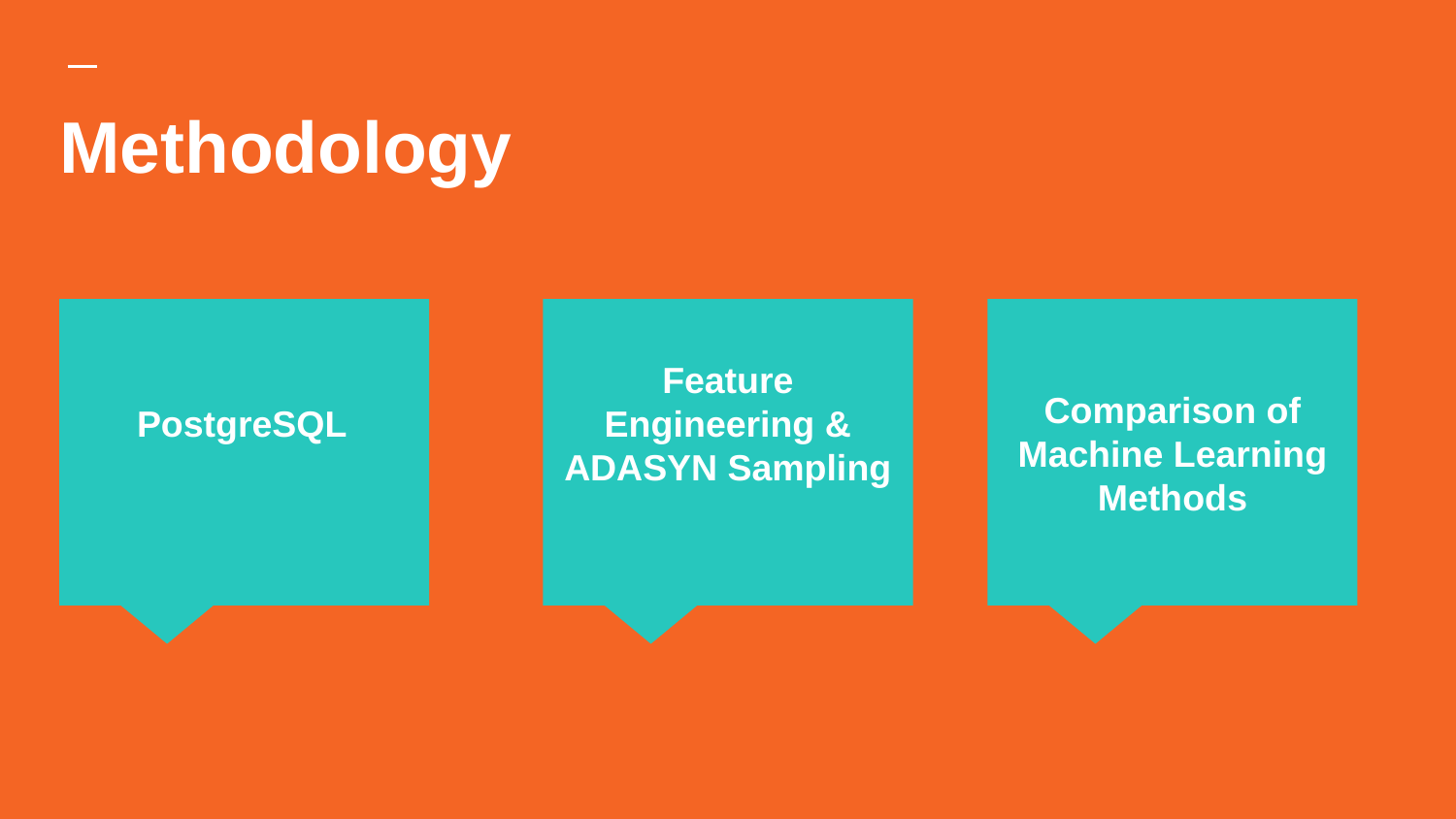

# Methodology
     PostgreSQL
Comparison of Machine Learning Methods

Feature Engineering & ADASYN Sampling